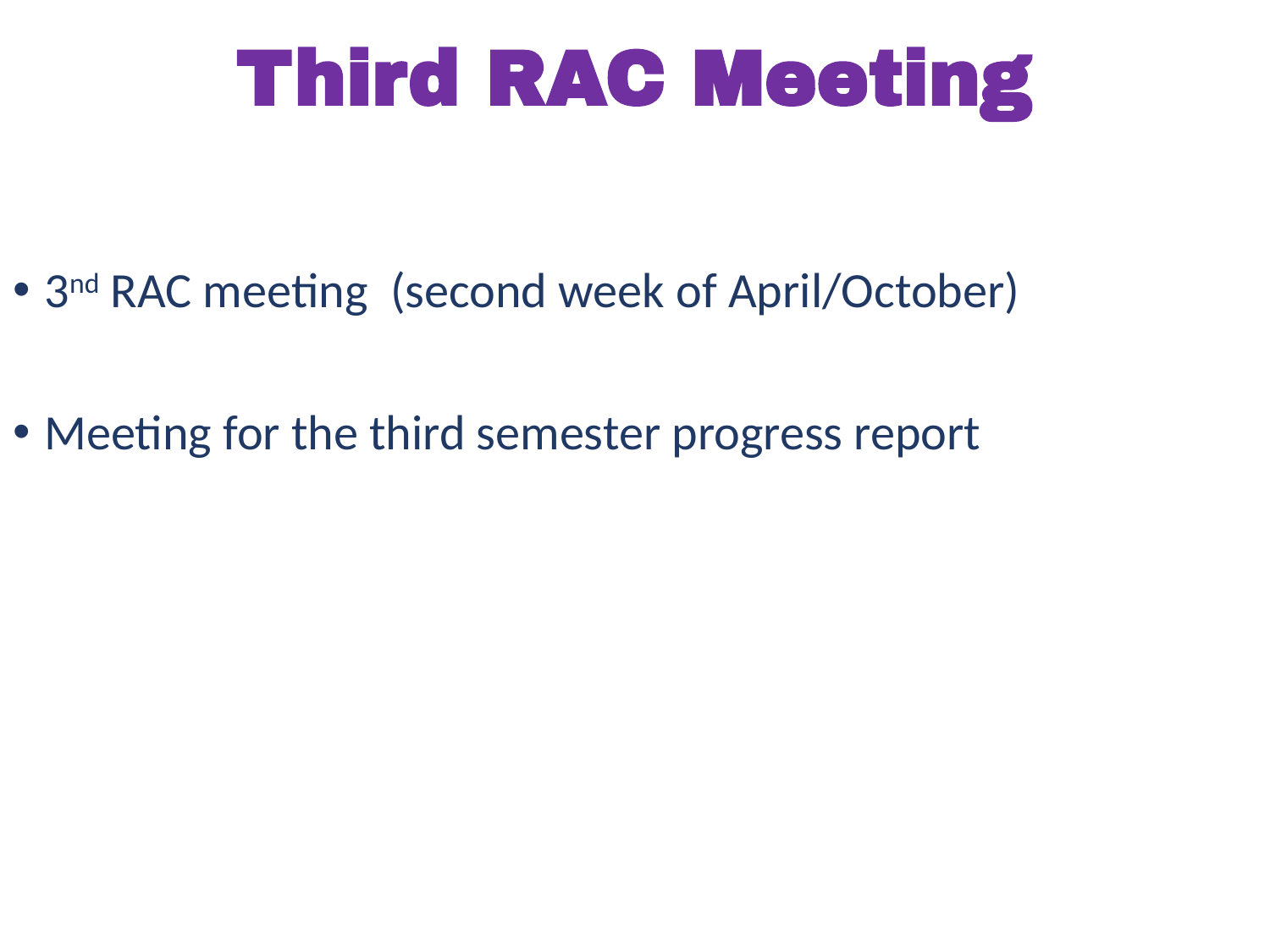

# Third RAC Meeting
3nd RAC meeting  (second week of April/October)

Meeting for the third semester progress report